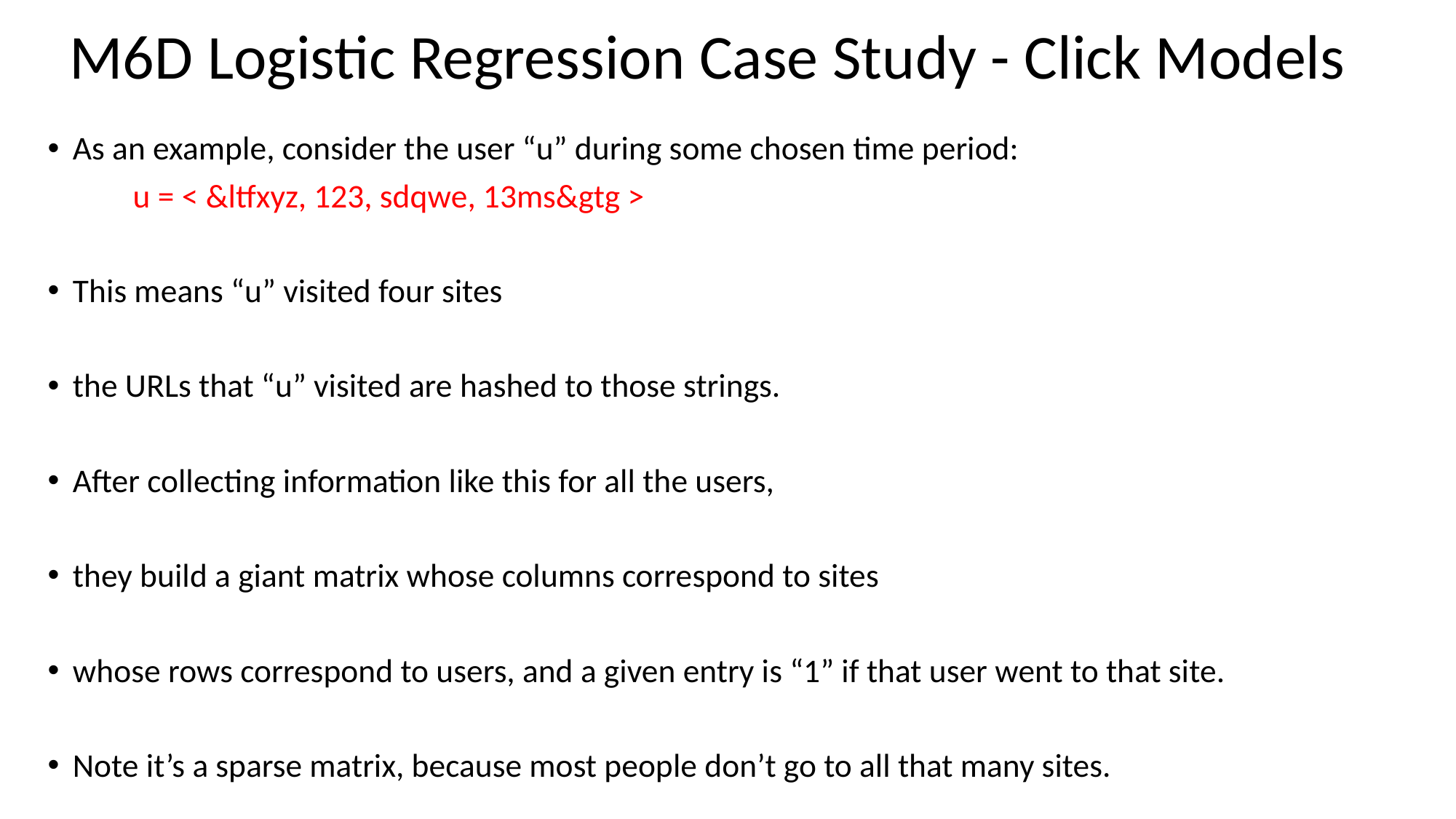

# M6D Logistic Regression Case Study - Click Models
As an example, consider the user “u” during some chosen time period:
	u = < &ltfxyz, 123, sdqwe, 13ms&gtg >

This means “u” visited four sites

the URLs that “u” visited are hashed to those strings.

After collecting information like this for all the users,

they build a giant matrix whose columns correspond to sites

whose rows correspond to users, and a given entry is “1” if that user went to that site.

Note it’s a sparse matrix, because most people don’t go to all that many sites.